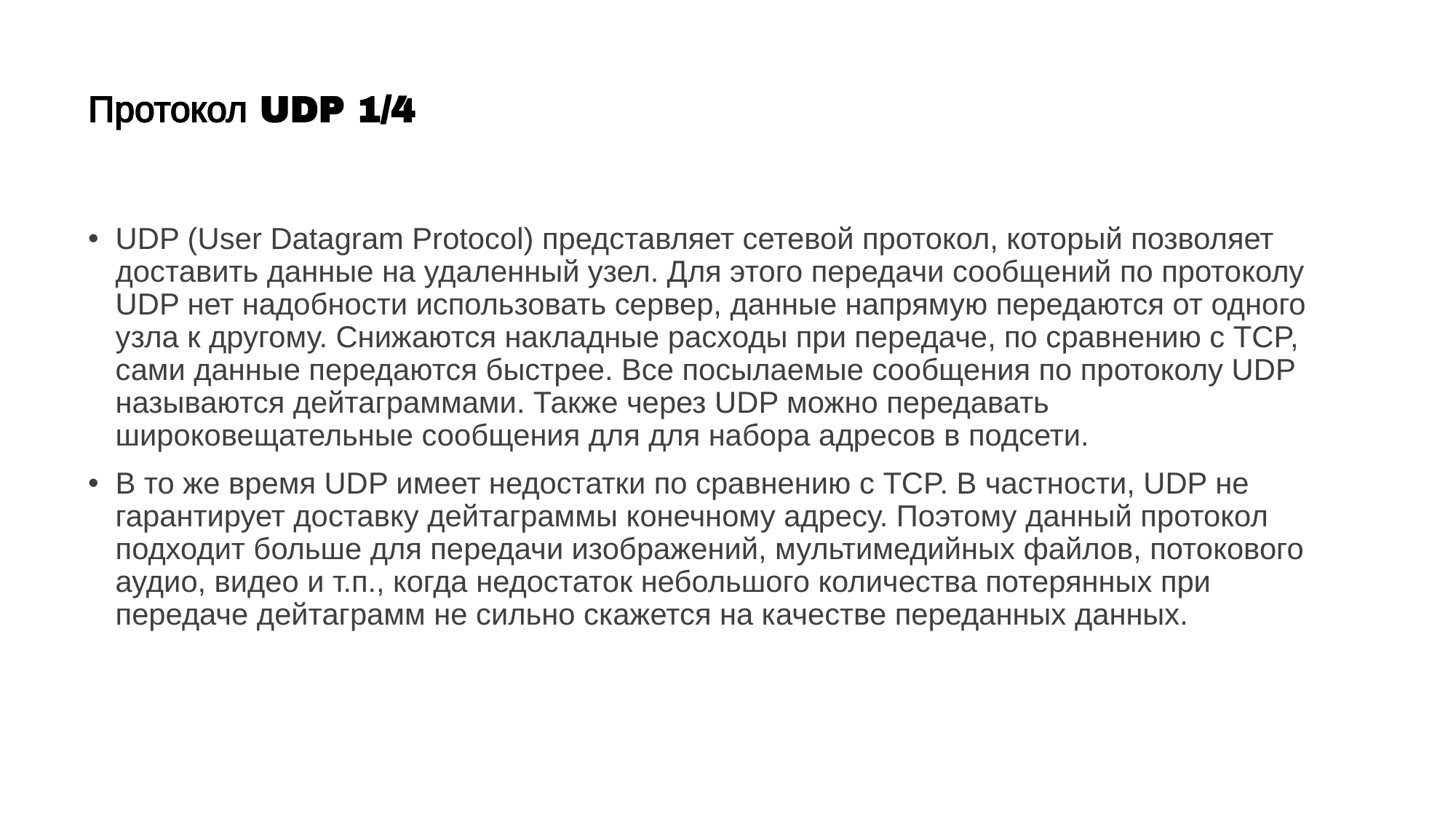

# Протокол UDP 1/4
UDP (User Datagram Protocol) представляет сетевой протокол, который позволяет доставить данные на удаленный узел. Для этого передачи сообщений по протоколу UDP нет надобности использовать сервер, данные напрямую передаются от одного узла к другому. Снижаются накладные расходы при передаче, по сравнению с TCP, сами данные передаются быстрее. Все посылаемые сообщения по протоколу UDP называются дейтаграммами. Также через UDP можно передавать широковещательные сообщения для для набора адресов в подсети.
В то же время UDP имеет недостатки по сравнению с TCP. В частности, UDP не гарантирует доставку дейтаграммы конечному адресу. Поэтому данный протокол подходит больше для передачи изображений, мультимедийных файлов, потокового аудио, видео и т.п., когда недостаток небольшого количества потерянных при передаче дейтаграмм не сильно скажется на качестве переданных данных.